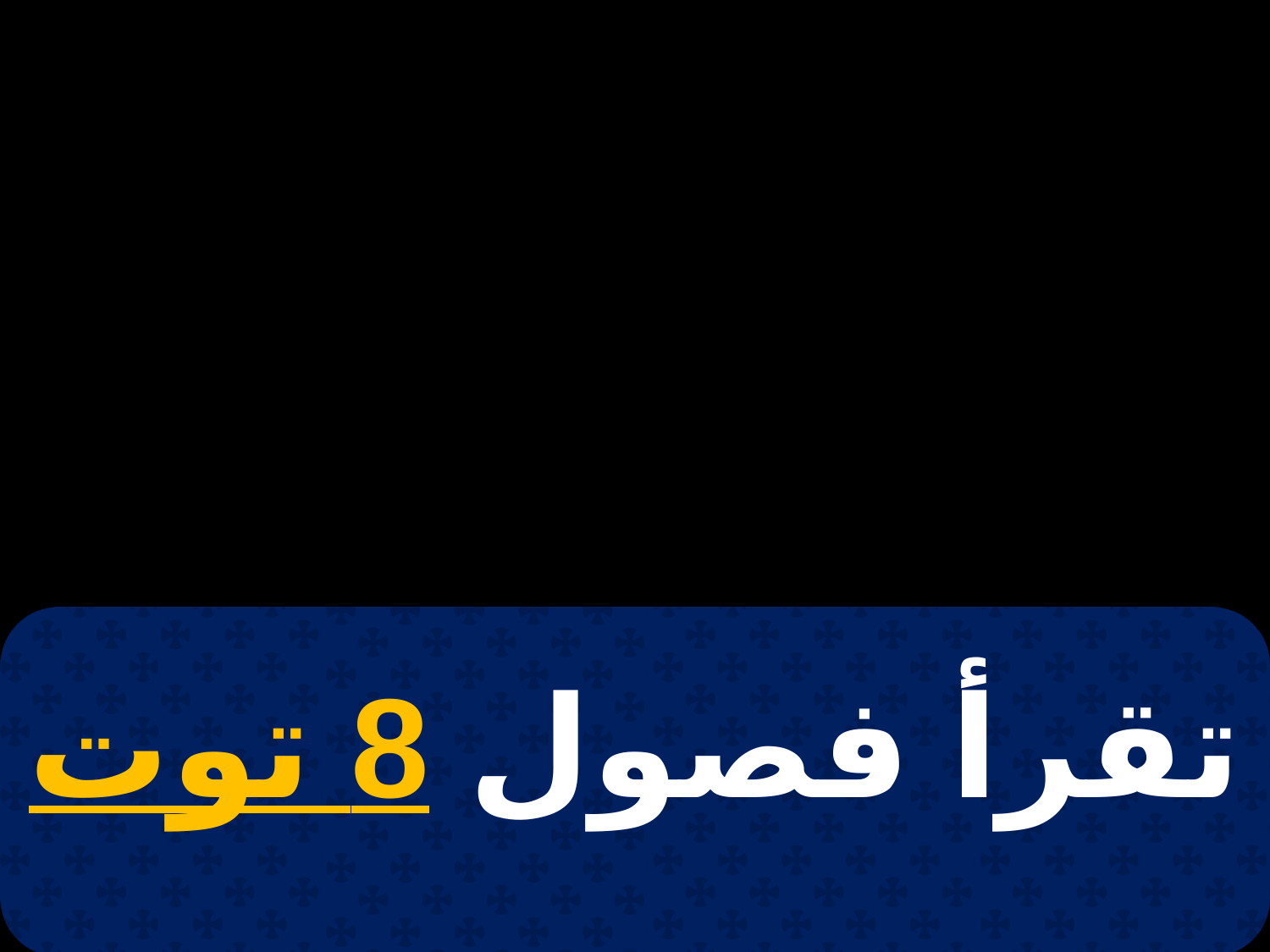

# 9 بؤونه
تقرأ فصول 8 توت